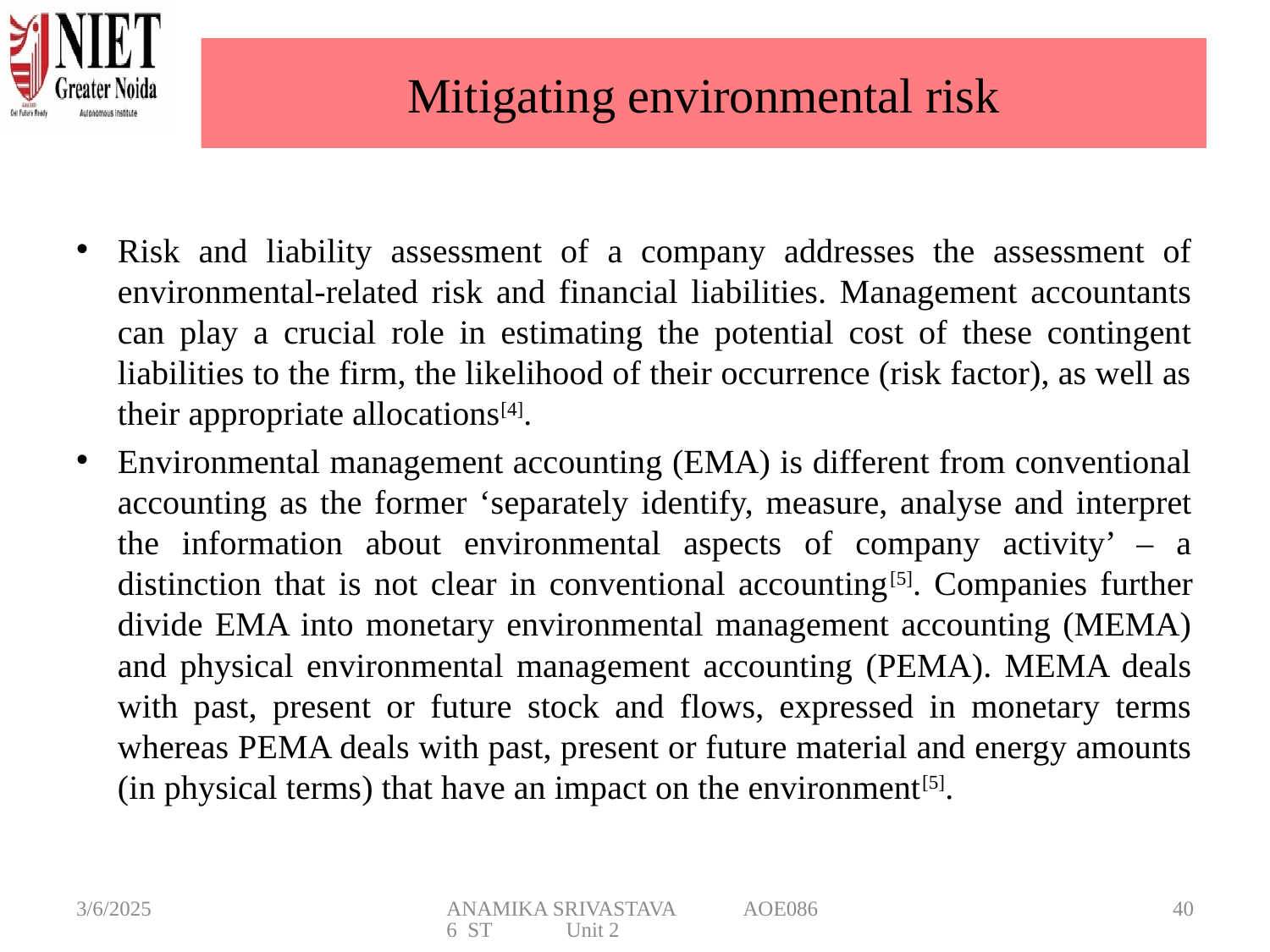

# Mitigating environmental risk
Risk and liability assessment of a company addresses the assessment of environmental-related risk and financial liabilities. Management accountants can play a crucial role in estimating the potential cost of these contingent liabilities to the firm, the likelihood of their occurrence (risk factor), as well as their appropriate allocations[4].
Environmental management accounting (EMA) is different from conventional accounting as the former ‘separately identify, measure, analyse and interpret the information about environmental aspects of company activity’ – a distinction that is not clear in conventional accounting[5]. Companies further divide EMA into monetary environmental management accounting (MEMA) and physical environmental management accounting (PEMA). MEMA deals with past, present or future stock and flows, expressed in monetary terms whereas PEMA deals with past, present or future material and energy amounts (in physical terms) that have an impact on the environment[5].

3/6/2025
ANAMIKA SRIVASTAVA             AOE0866  ST              Unit 2
40